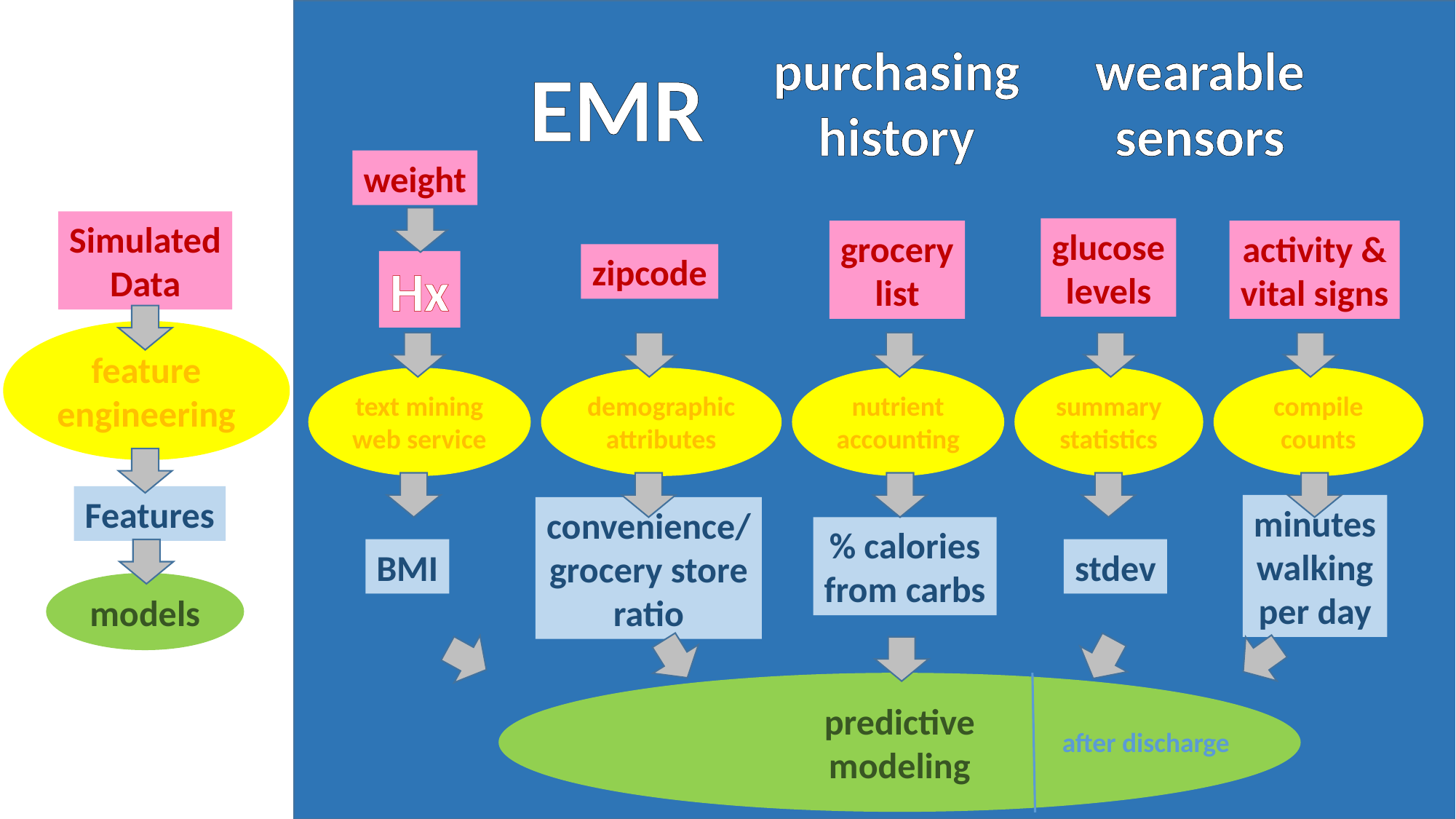

purchasing
history
wearable
sensors
EMR
weight

Simulated
Data
glucose
levels
grocery
list
activity &
vital signs
zipcode
Hx

feature
engineering

text mining web service
demographic
attributes
nutrient accounting
summary
statistics
compile counts

Features
minutes
walking
per day
convenience/
grocery store
ratio
% calories
from carbs
BMI
stdev

models

predictive
modeling
after discharge